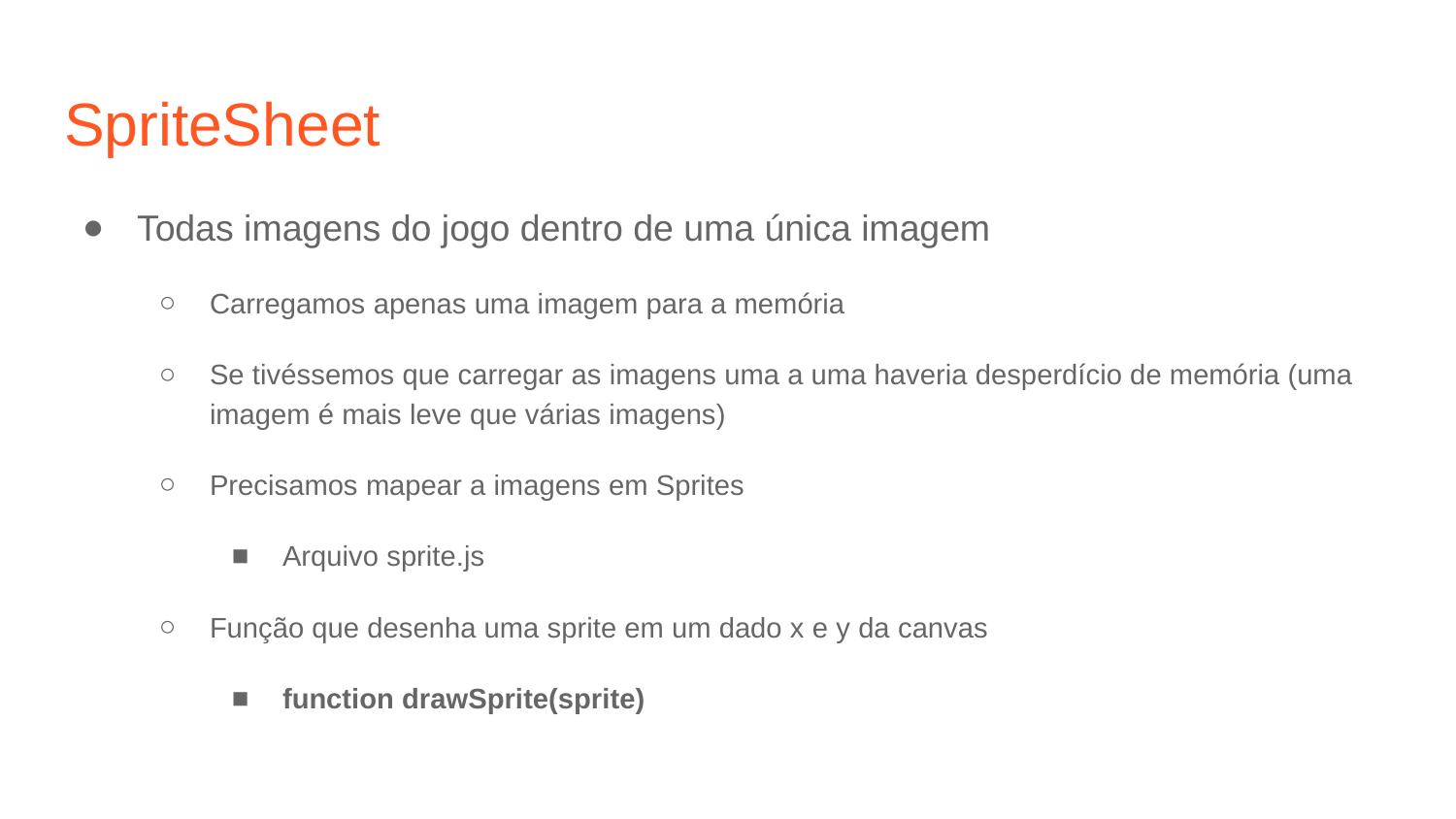

# SpriteSheet
Todas imagens do jogo dentro de uma única imagem
Carregamos apenas uma imagem para a memória
Se tivéssemos que carregar as imagens uma a uma haveria desperdício de memória (uma imagem é mais leve que várias imagens)
Precisamos mapear a imagens em Sprites
Arquivo sprite.js
Função que desenha uma sprite em um dado x e y da canvas
function drawSprite(sprite)